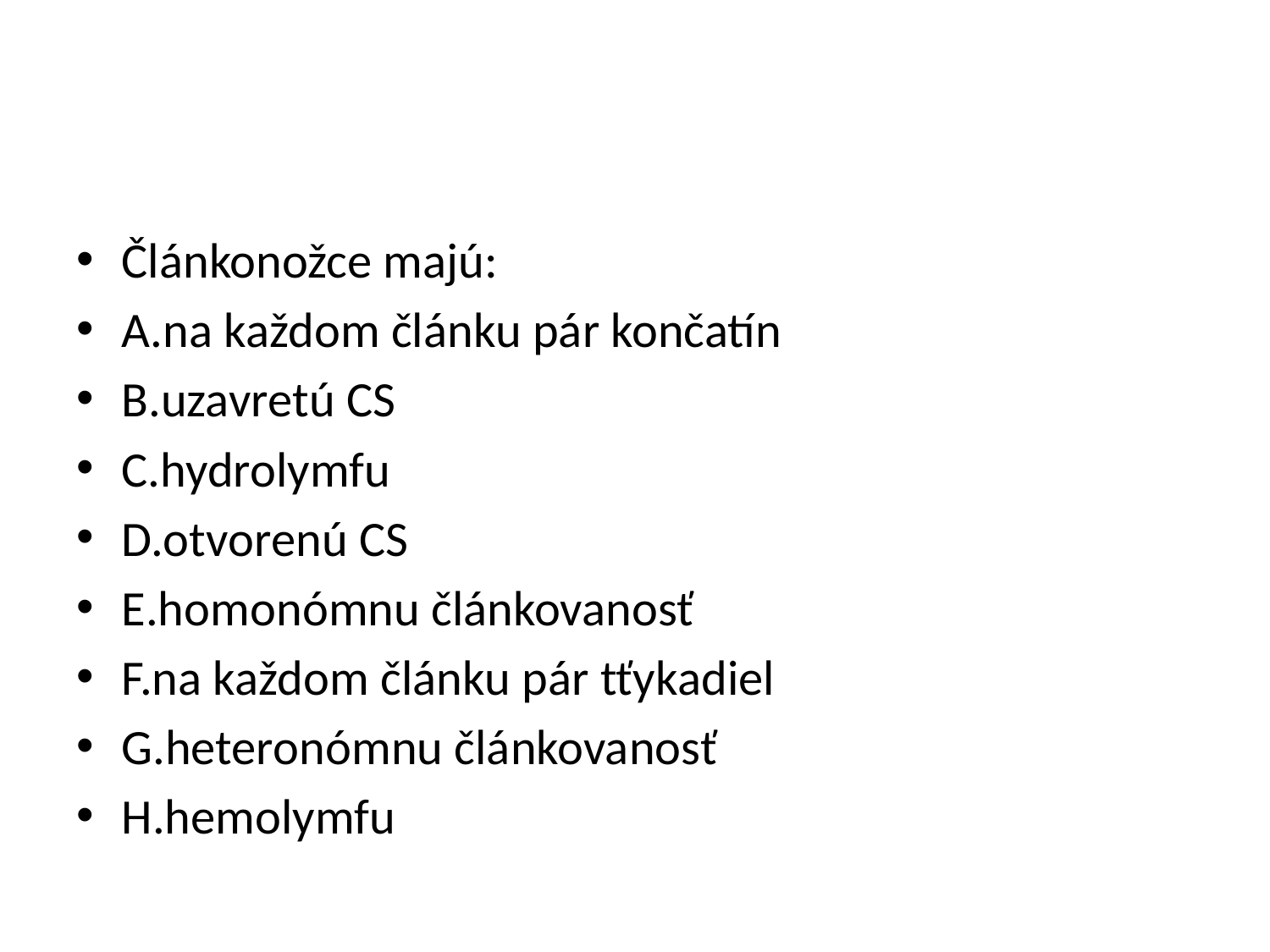

#
Článkonožce majú:
A.na každom článku pár končatín
B.uzavretú CS
C.hydrolymfu
D.otvorenú CS
E.homonómnu článkovanosť
F.na každom článku pár tťykadiel
G.heteronómnu článkovanosť
H.hemolymfu